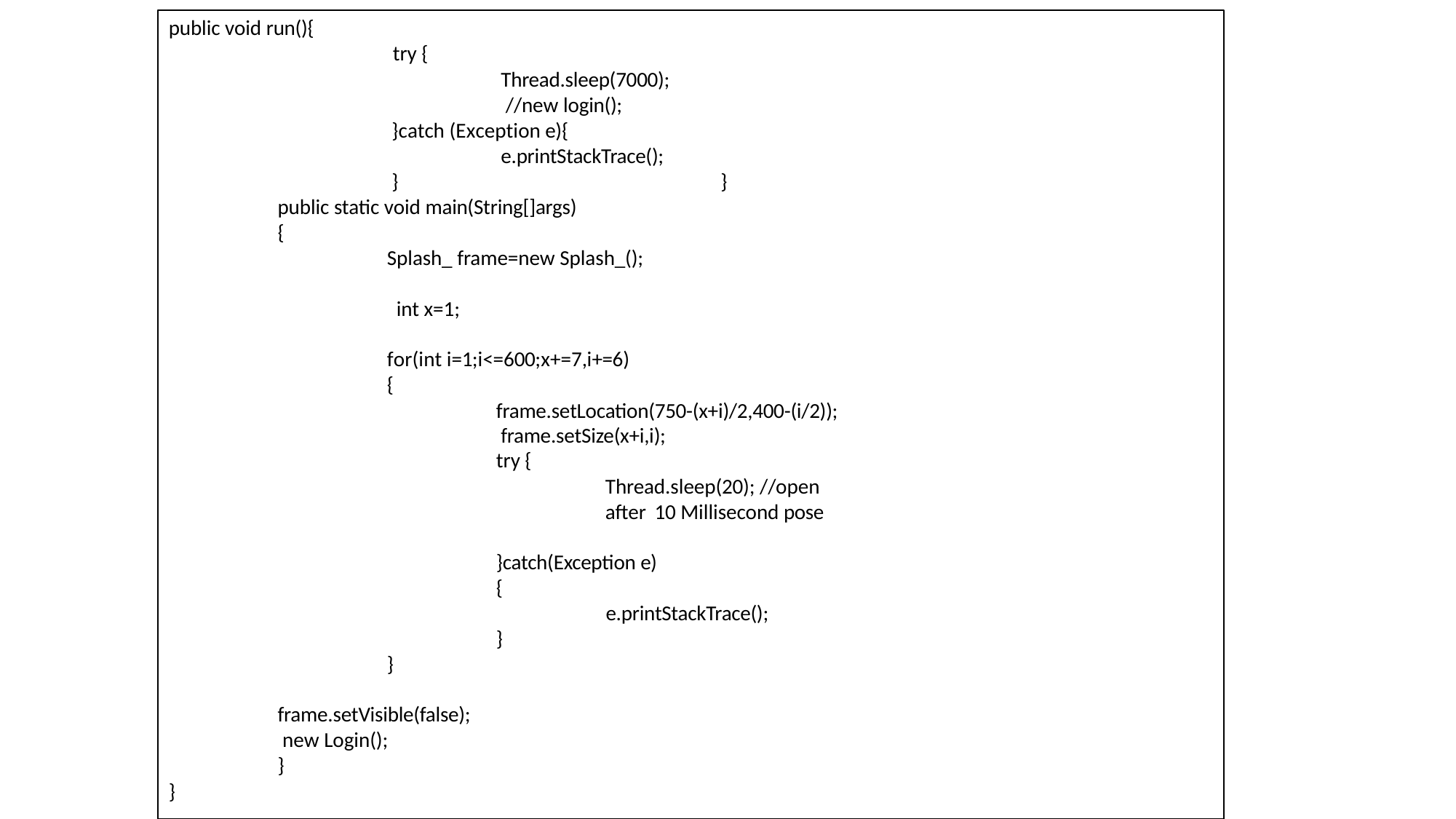

public void run(){
try {
Thread.sleep(7000);
//new login();
}catch (Exception e){
e.printStackTrace();
}	}
public static void main(String[]args)
{
Splash_ frame=new Splash_();

int x=1;

for(int i=1;i<=600;x+=7,i+=6)
{
frame.setLocation(750-(x+i)/2,400-(i/2));  frame.setSize(x+i,i);
try {
Thread.sleep(20); //open after 10 Millisecond pose

}catch(Exception e)
{
e.printStackTrace();
}
}

frame.setVisible(false);  new Login();
}
}